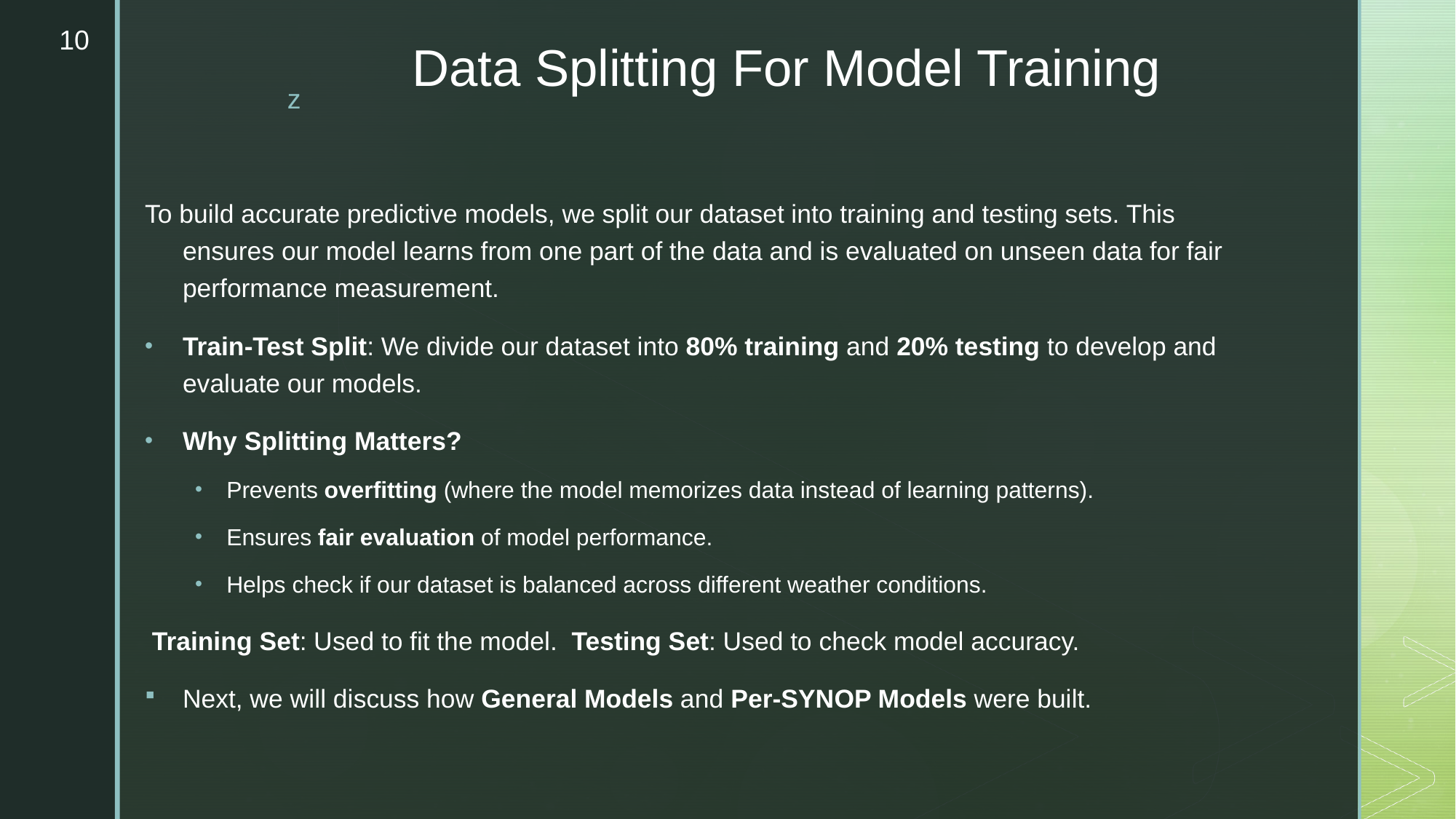

10
# Data Splitting For Model Training
To build accurate predictive models, we split our dataset into training and testing sets. This ensures our model learns from one part of the data and is evaluated on unseen data for fair performance measurement.
Train-Test Split: We divide our dataset into 80% training and 20% testing to develop and evaluate our models.
Why Splitting Matters?
Prevents overfitting (where the model memorizes data instead of learning patterns).
Ensures fair evaluation of model performance.
Helps check if our dataset is balanced across different weather conditions.
 Training Set: Used to fit the model.  Testing Set: Used to check model accuracy.
Next, we will discuss how General Models and Per-SYNOP Models were built.